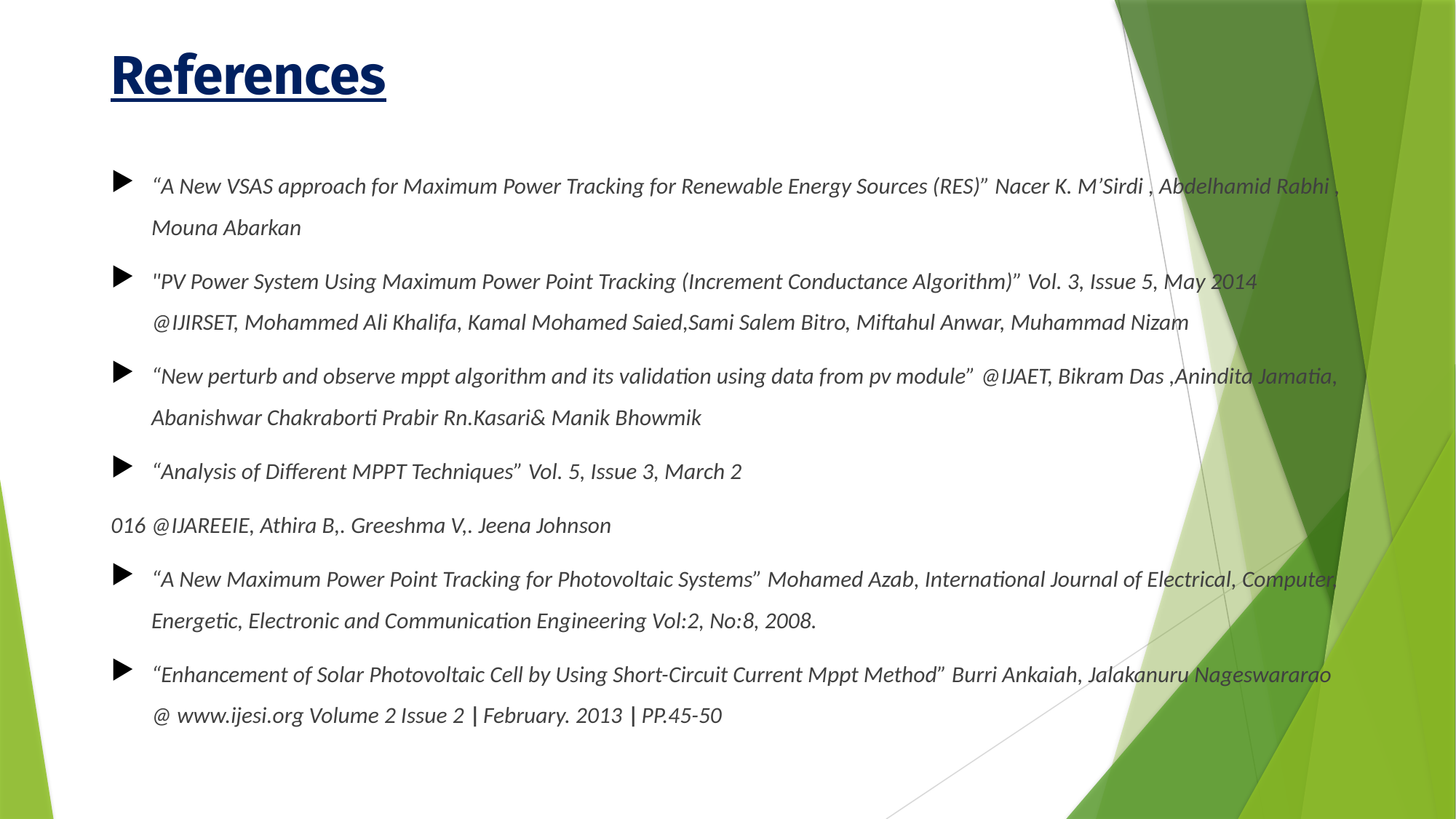

# References
“A New VSAS approach for Maximum Power Tracking for Renewable Energy Sources (RES)” Nacer K. M’Sirdi , Abdelhamid Rabhi , Mouna Abarkan
"PV Power System Using Maximum Power Point Tracking (Increment Conductance Algorithm)” Vol. 3, Issue 5, May 2014 @IJIRSET, Mohammed Ali Khalifa, Kamal Mohamed Saied,Sami Salem Bitro, Miftahul Anwar, Muhammad Nizam
“New perturb and observe mppt algorithm and its validation using data from pv module” @IJAET, Bikram Das ,Anindita Jamatia, Abanishwar Chakraborti Prabir Rn.Kasari& Manik Bhowmik
“Analysis of Different MPPT Techniques” Vol. 5, Issue 3, March 2
016 @IJAREEIE, Athira B,. Greeshma V,. Jeena Johnson
“A New Maximum Power Point Tracking for Photovoltaic Systems” Mohamed Azab, International Journal of Electrical, Computer, Energetic, Electronic and Communication Engineering Vol:2, No:8, 2008.
“Enhancement of Solar Photovoltaic Cell by Using Short-Circuit Current Mppt Method” Burri Ankaiah, Jalakanuru Nageswararao @ www.ijesi.org Volume 2 Issue 2 ǁ February. 2013 ǁ PP.45-50